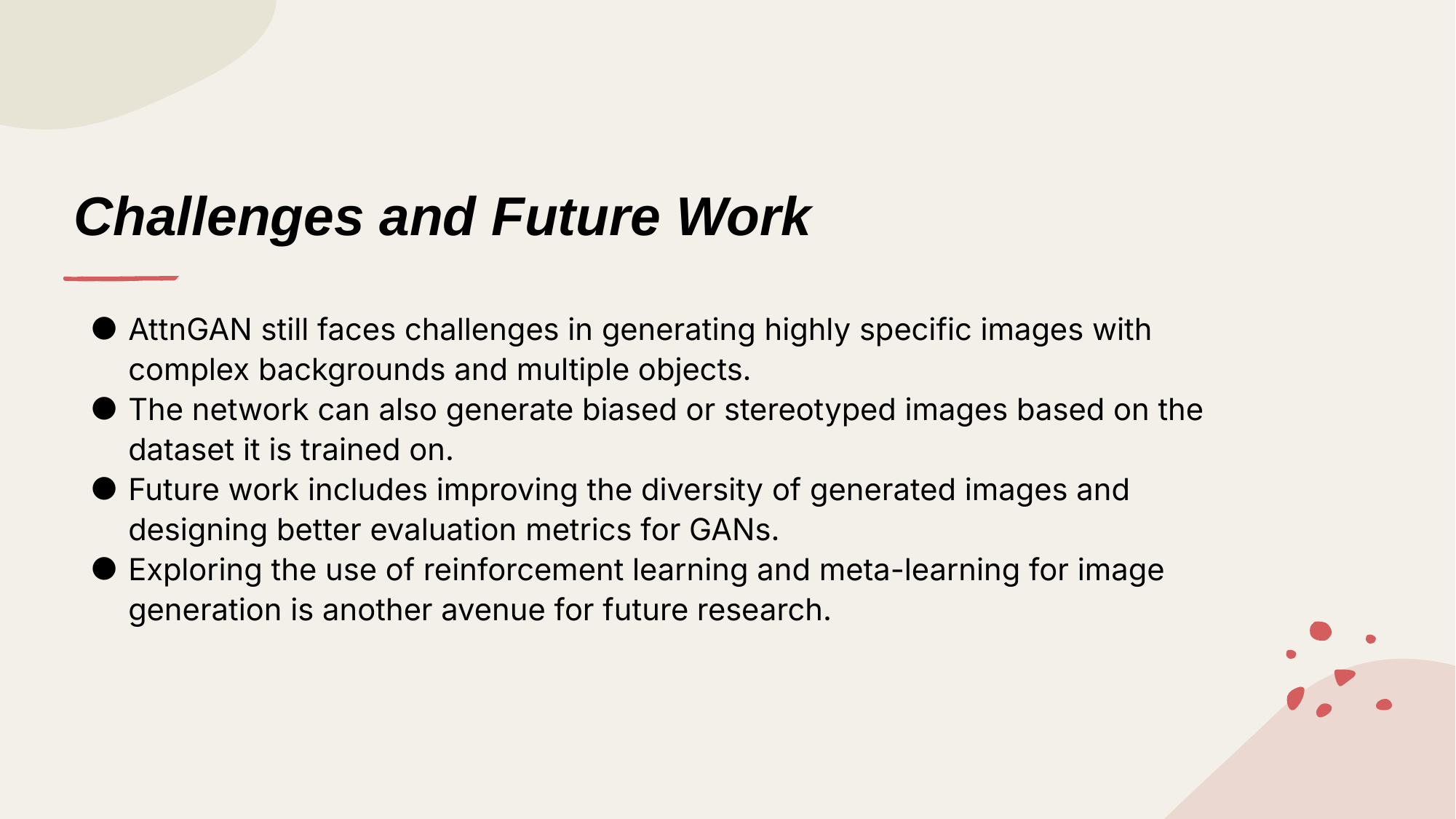

# Challenges and Future Work
AttnGAN still faces challenges in generating highly specific images with complex backgrounds and multiple objects.
The network can also generate biased or stereotyped images based on the dataset it is trained on.
Future work includes improving the diversity of generated images and designing better evaluation metrics for GANs.
Exploring the use of reinforcement learning and meta-learning for image generation is another avenue for future research.